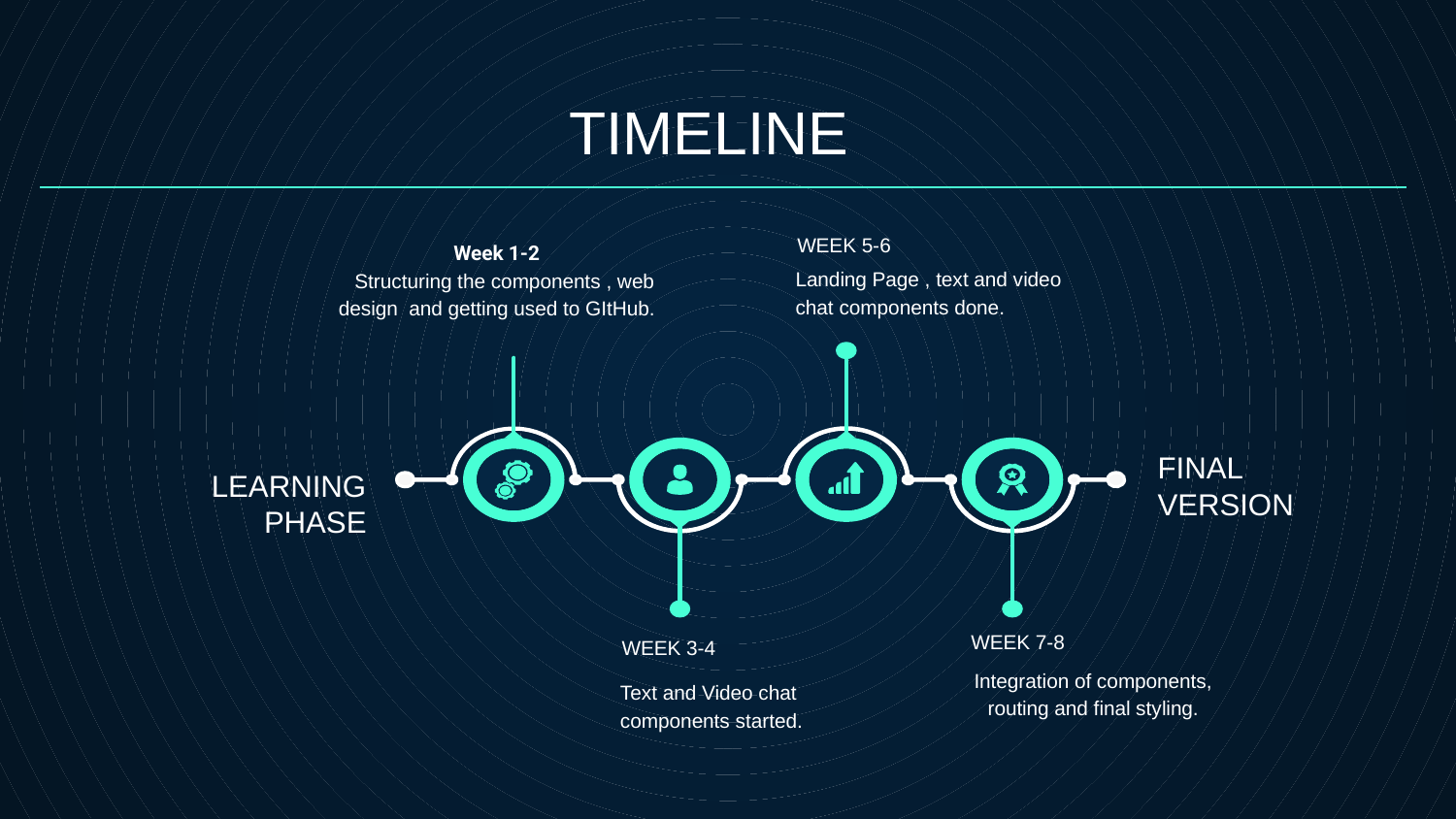

# TIMELINE
WEEK 5-6
Week 1-2
 Structuring the components , web design  and getting used to GItHub.

Landing Page , text and video chat components done.

FINAL
VERSION

LEARNING PHASE

WEEK 7-8

WEEK 3-4
Integration of components, routing and final styling.
Text and Video chat components started.